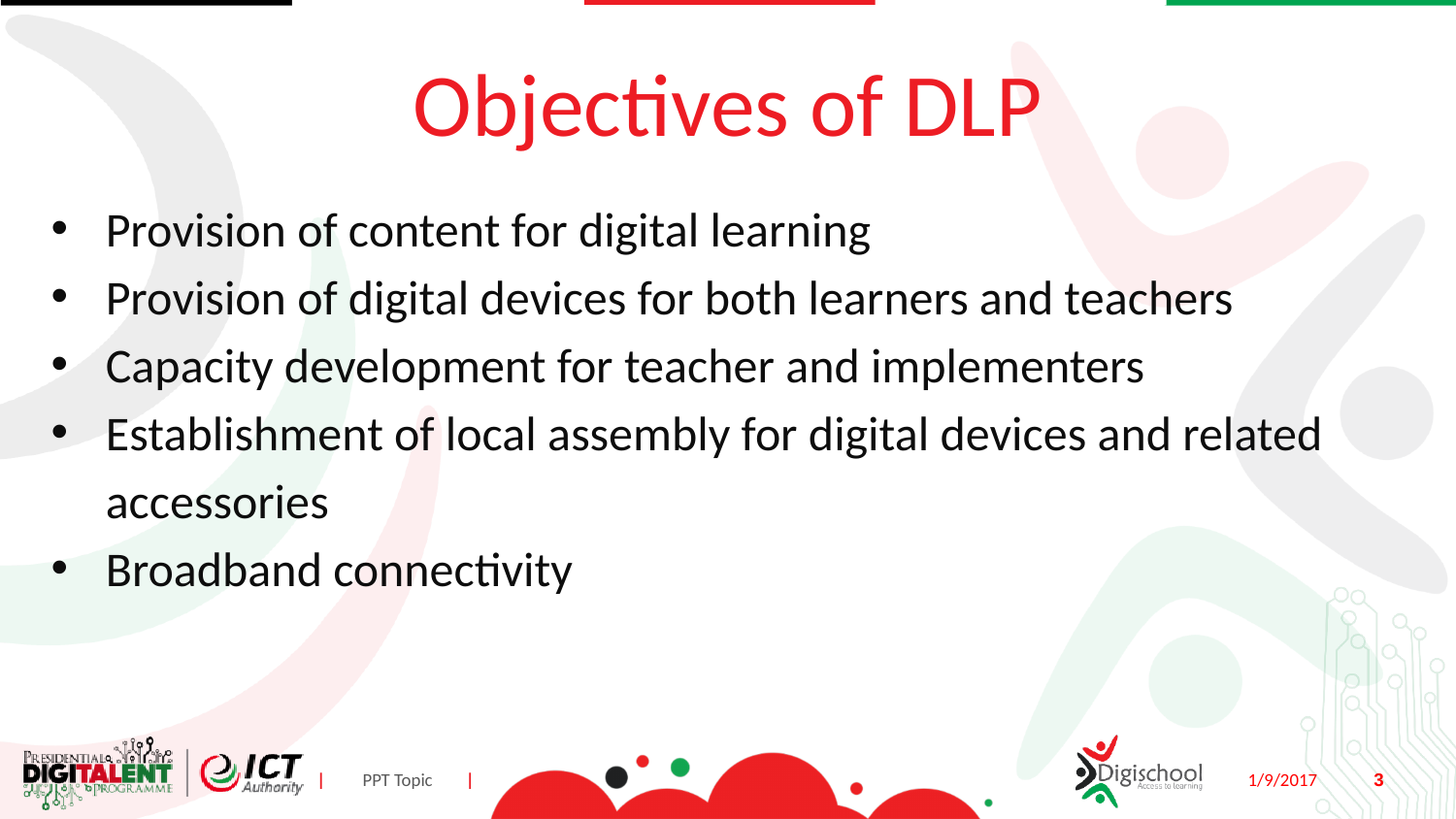

# Objectives of DLP
Provision of content for digital learning
Provision of digital devices for both learners and teachers
Capacity development for teacher and implementers
Establishment of local assembly for digital devices and related
     accessories
Broadband connectivity